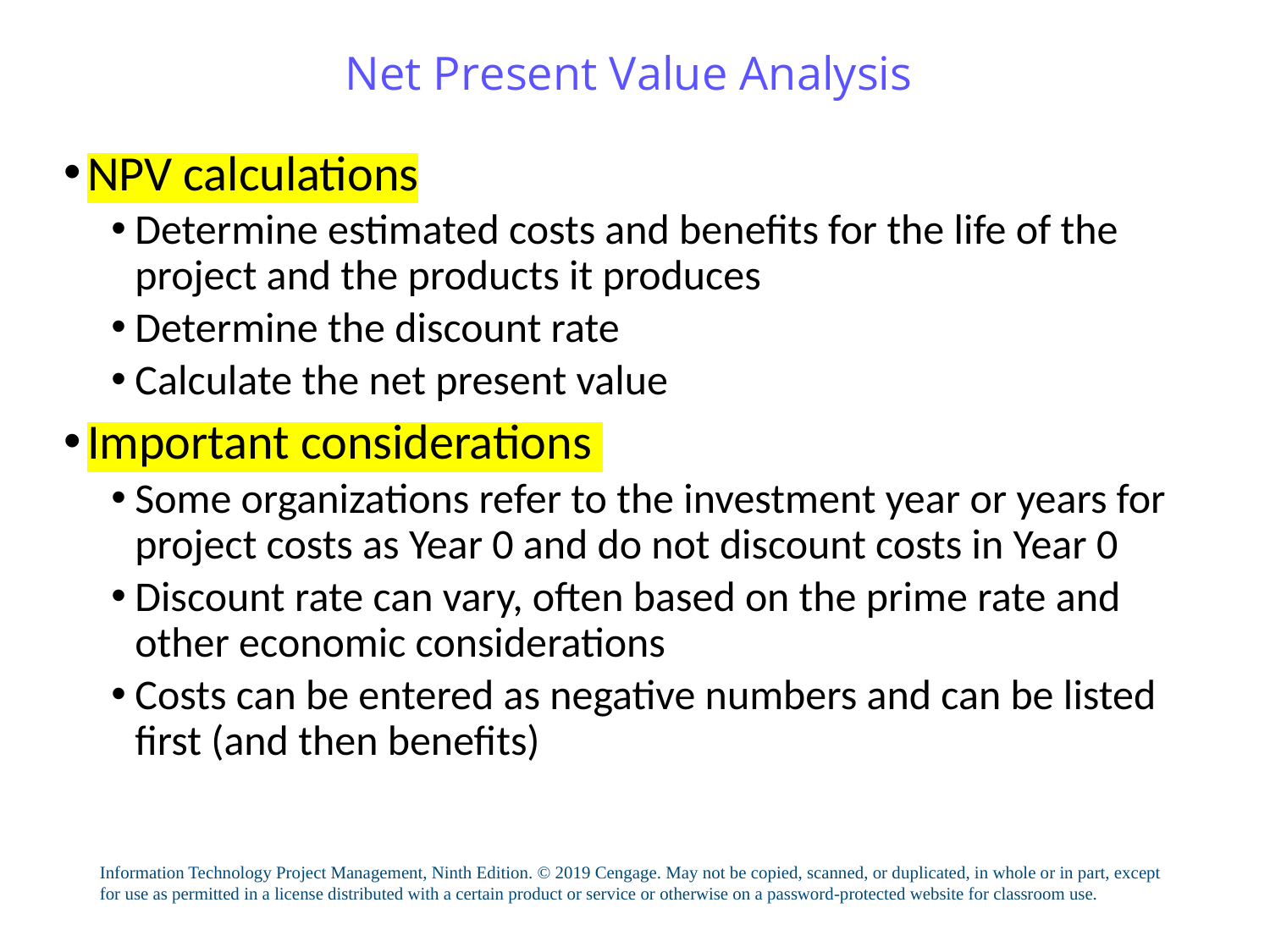

# Net Present Value Analysis
NPV calculations
Determine estimated costs and benefits for the life of the project and the products it produces
Determine the discount rate
Calculate the net present value
Important considerations
Some organizations refer to the investment year or years for project costs as Year 0 and do not discount costs in Year 0
Discount rate can vary, often based on the prime rate and other economic considerations
Costs can be entered as negative numbers and can be listed first (and then benefits)
Information Technology Project Management, Ninth Edition. © 2019 Cengage. May not be copied, scanned, or duplicated, in whole or in part, except for use as permitted in a license distributed with a certain product or service or otherwise on a password-protected website for classroom use.